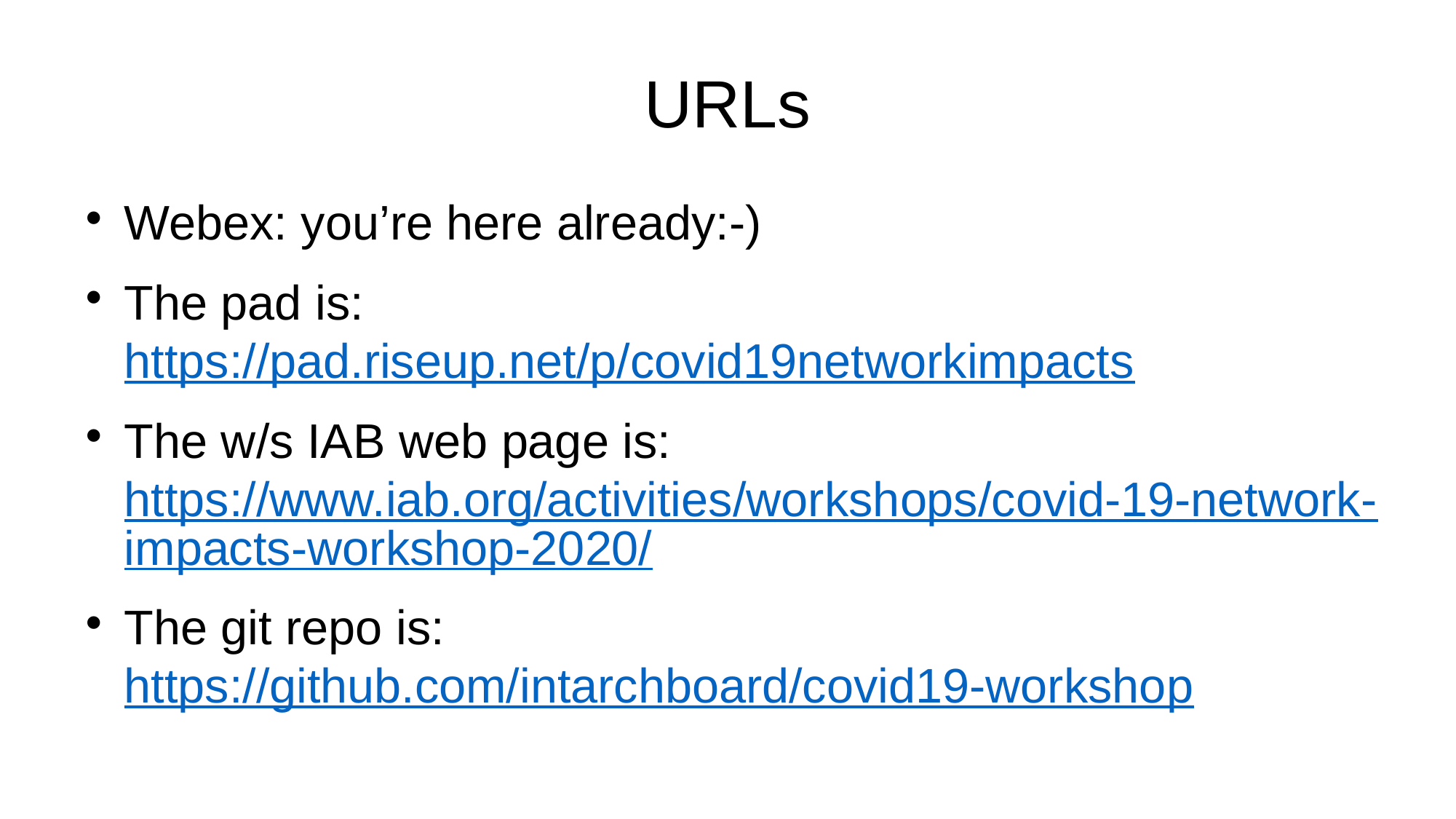

URLs
Webex: you’re here already:-)
The pad is: https://pad.riseup.net/p/covid19networkimpacts
The w/s IAB web page is: https://www.iab.org/activities/workshops/covid-19-network-impacts-workshop-2020/
The git repo is: https://github.com/intarchboard/covid19-workshop